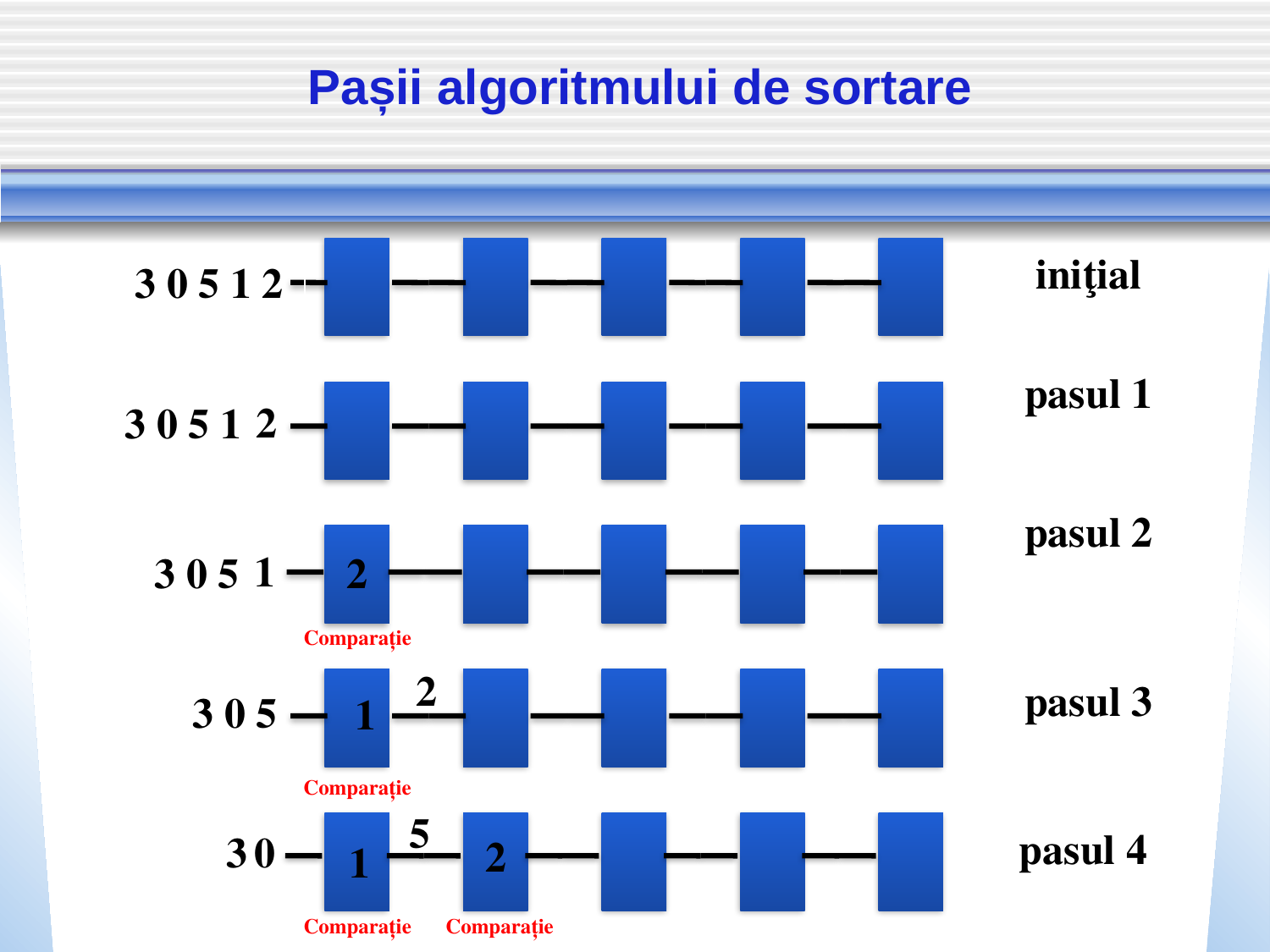

# Pașii algoritmului de sortare

iniţial
  3 0 5 1 2

pasul 1

        3 0 5 1
2

pasul 2

1
           3 0 5
2

Comparație
2

pasul 3
1
           3 0
5

Comparație
5

pasul 4
           3
0
1
2

Comparație
Comparație